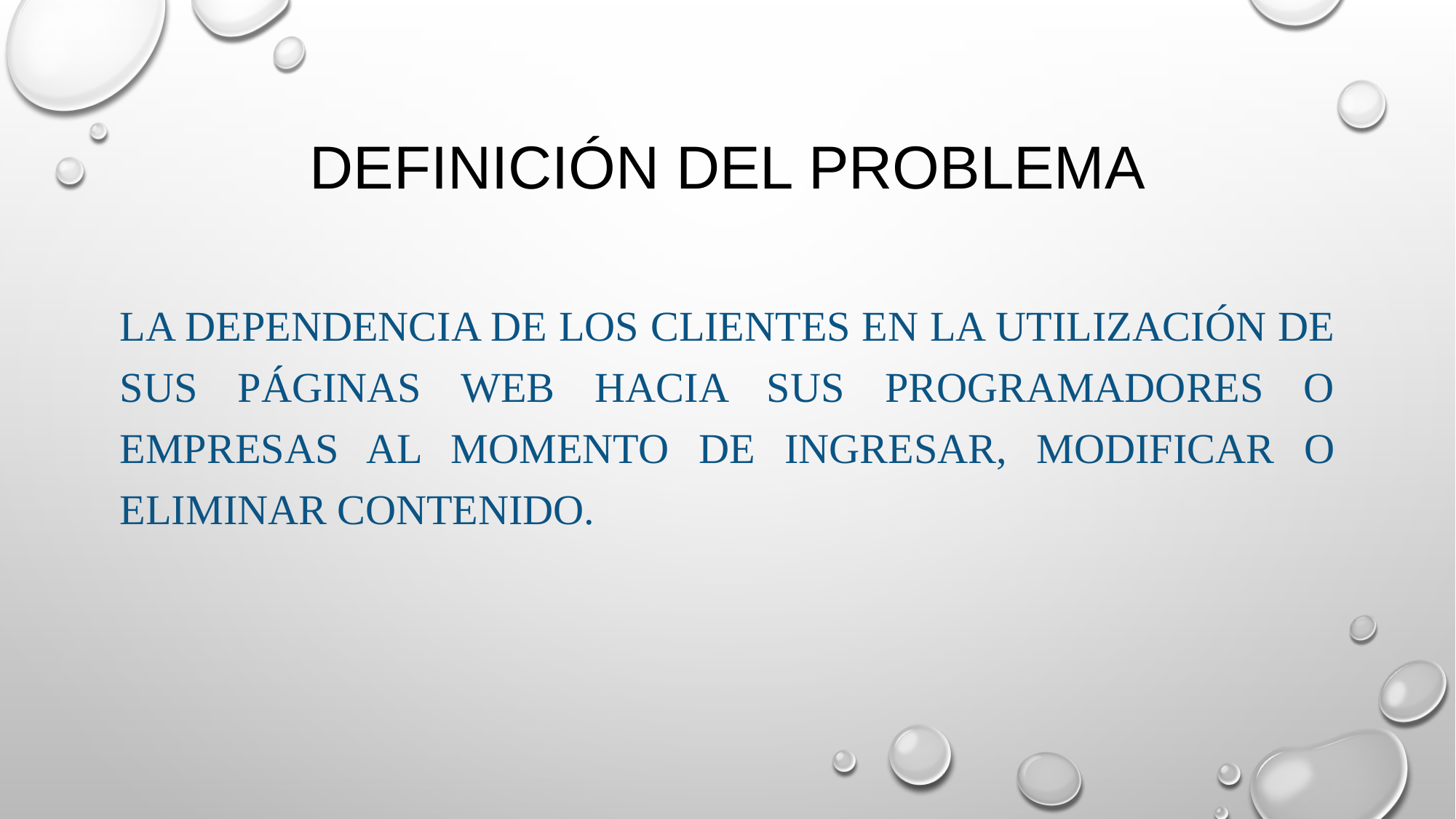

# DEFINICIÓN DEL PROBLEMA
La dependencia de los clientes en la utilización de sus páginas web hacia sus programadores o empresas al momento de ingresar, modificar o eliminar contenido.